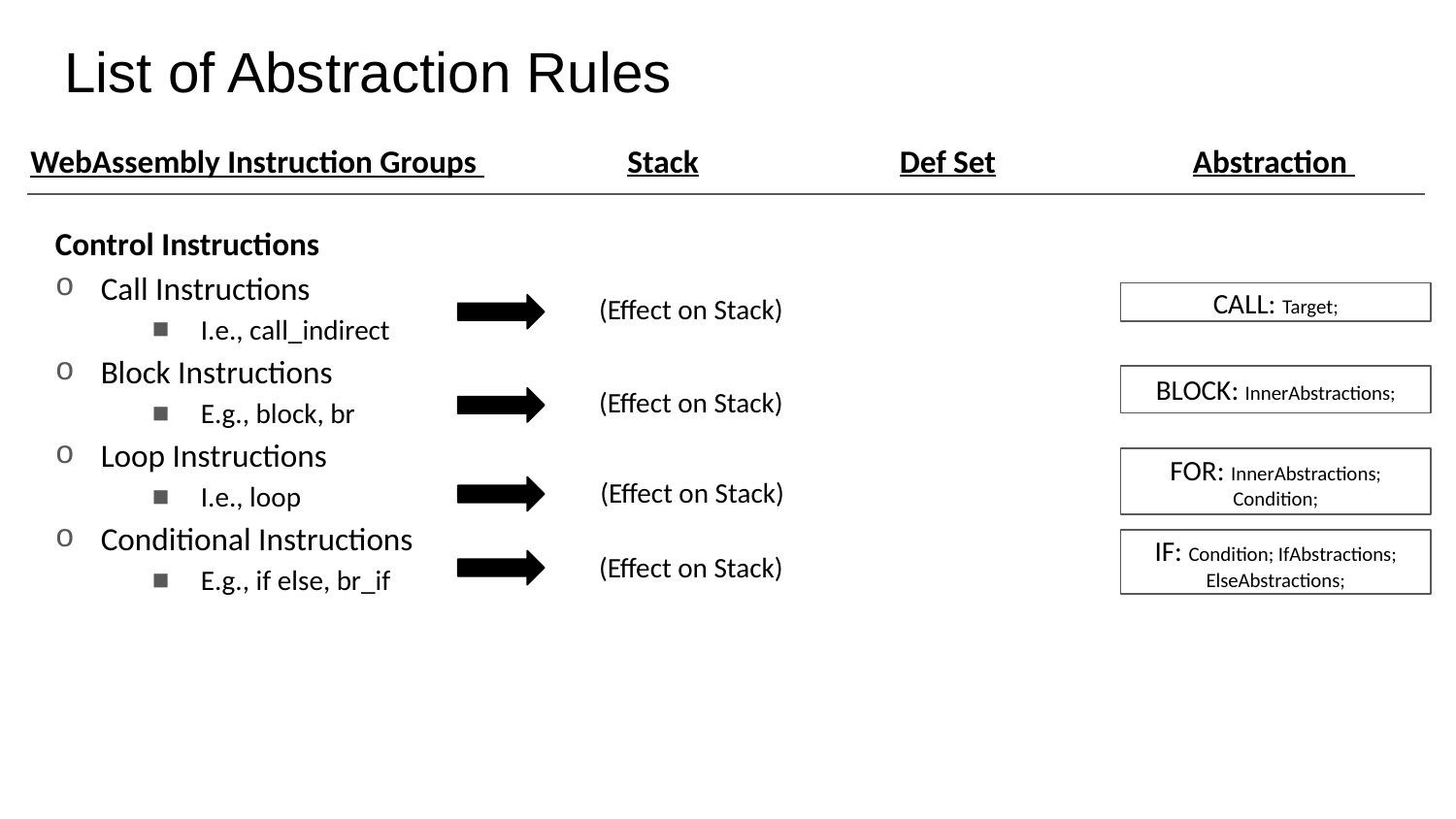

# List of Abstraction Rules
Stack
Def Set
Abstraction
WebAssembly Instruction Groups
Control Instructions
Call Instructions
I.e., call_indirect
Block Instructions
E.g., block, br
Loop Instructions
I.e., loop
Conditional Instructions
E.g., if else, br_if
CALL: Target;
(Effect on Stack)

BLOCK: InnerAbstractions;
(Effect on Stack)

FOR: InnerAbstractions; Condition;
(Effect on Stack)

IF: Condition; IfAbstractions; ElseAbstractions;
(Effect on Stack)